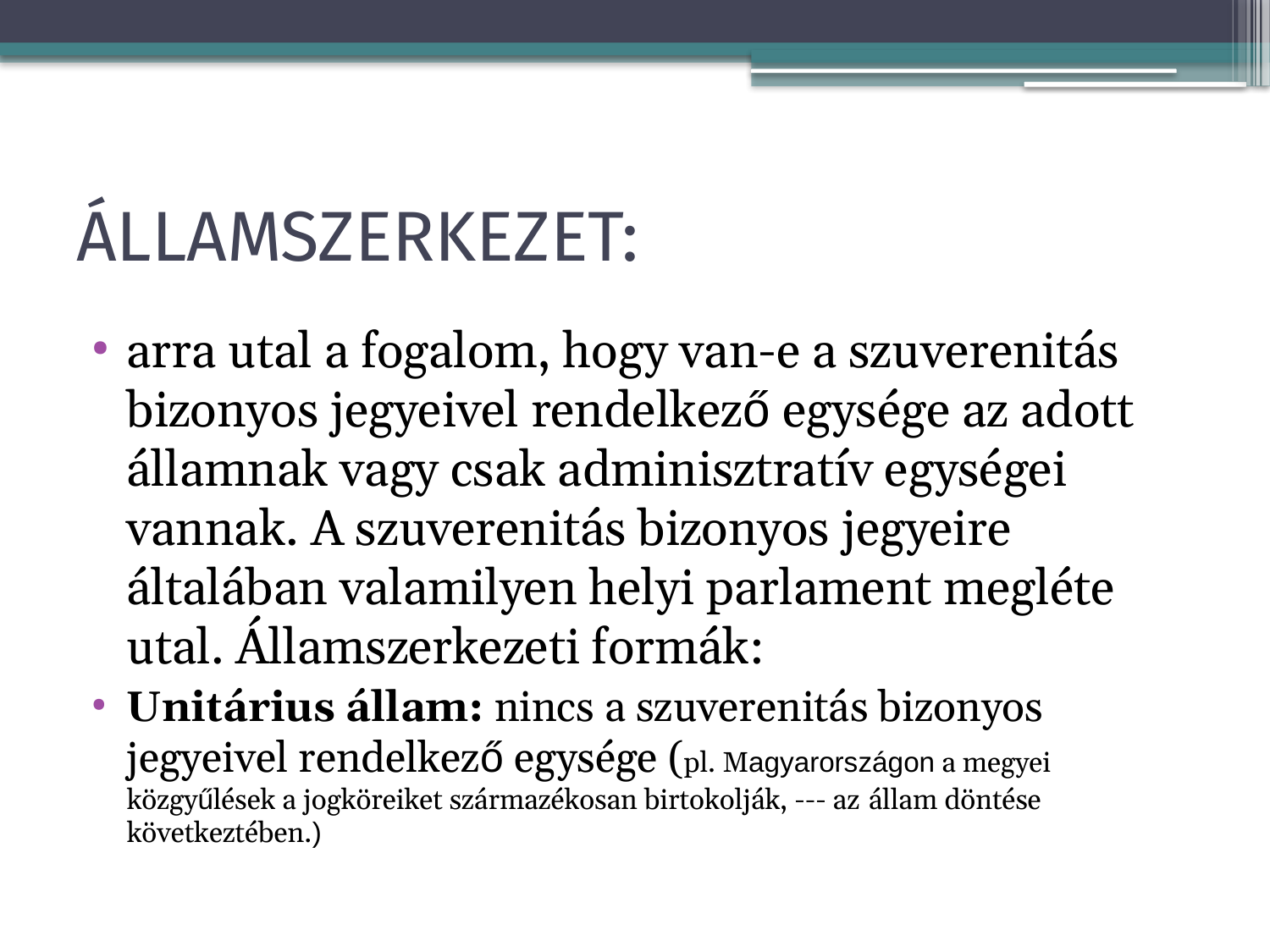

# ÁLLAMSZERKEZET:
arra utal a fogalom, hogy van-e a szuverenitás bizonyos jegyeivel rendelkező egysége az adott államnak vagy csak adminisztratív egységei vannak. A szuverenitás bizonyos jegyeire általában valamilyen helyi parlament megléte utal. Államszerkezeti formák:
Unitárius állam: nincs a szuverenitás bizonyos jegyeivel rendelkező egysége (pl. Magyarországon a megyei közgyűlések a jogköreiket származékosan birtokolják, --- az állam döntése következtében.)